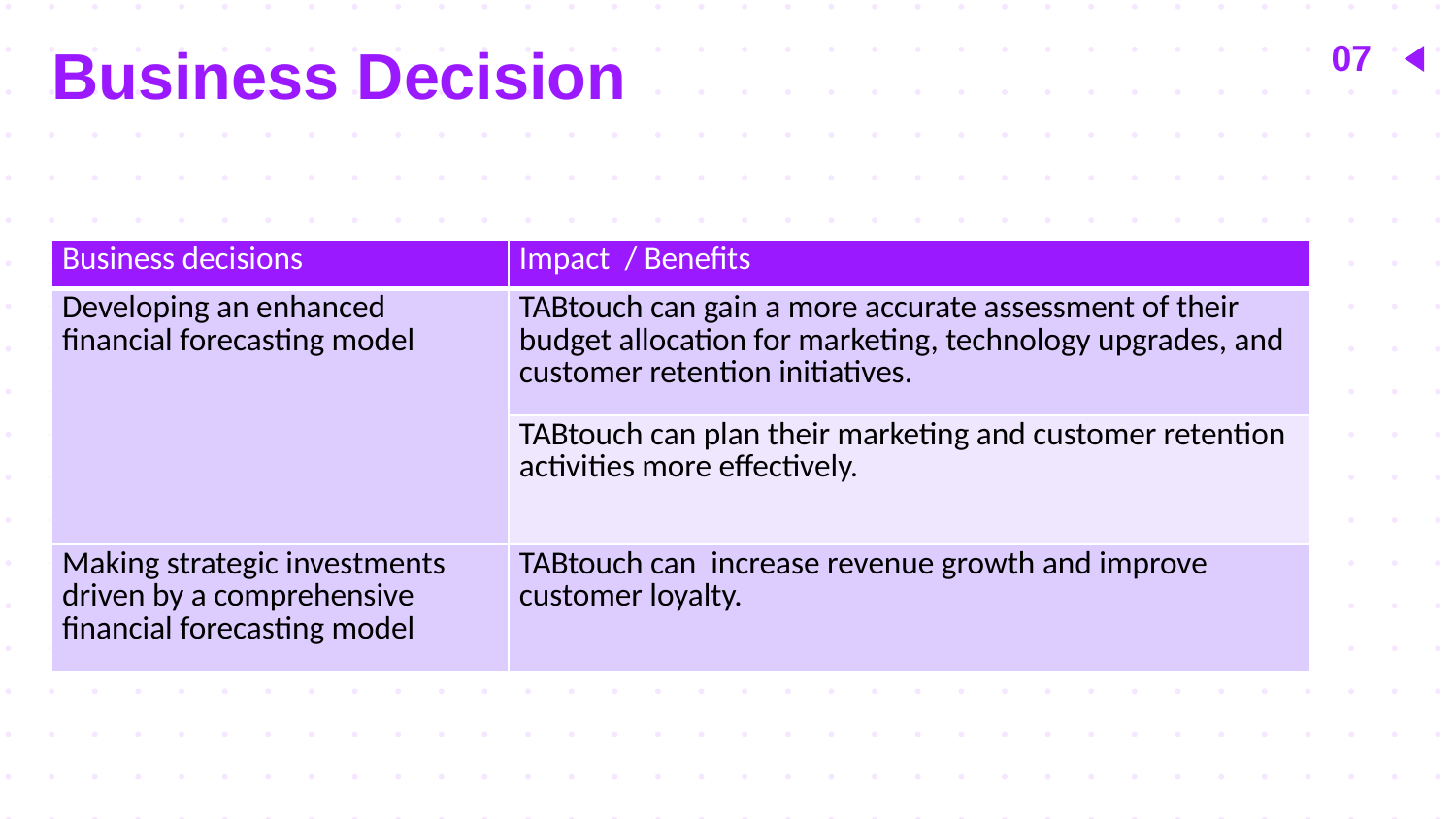

Business Decision
07

| Business decisions | Impact / Benefits |
| --- | --- |
| Developing an enhanced financial forecasting model | TABtouch can gain a more accurate assessment of their budget allocation for marketing, technology upgrades, and customer retention initiatives. |
|  | TABtouch can plan their marketing and customer retention activities more effectively. |
| Making strategic investments driven by a comprehensive financial forecasting model | TABtouch can increase revenue growth and improve customer loyalty. |